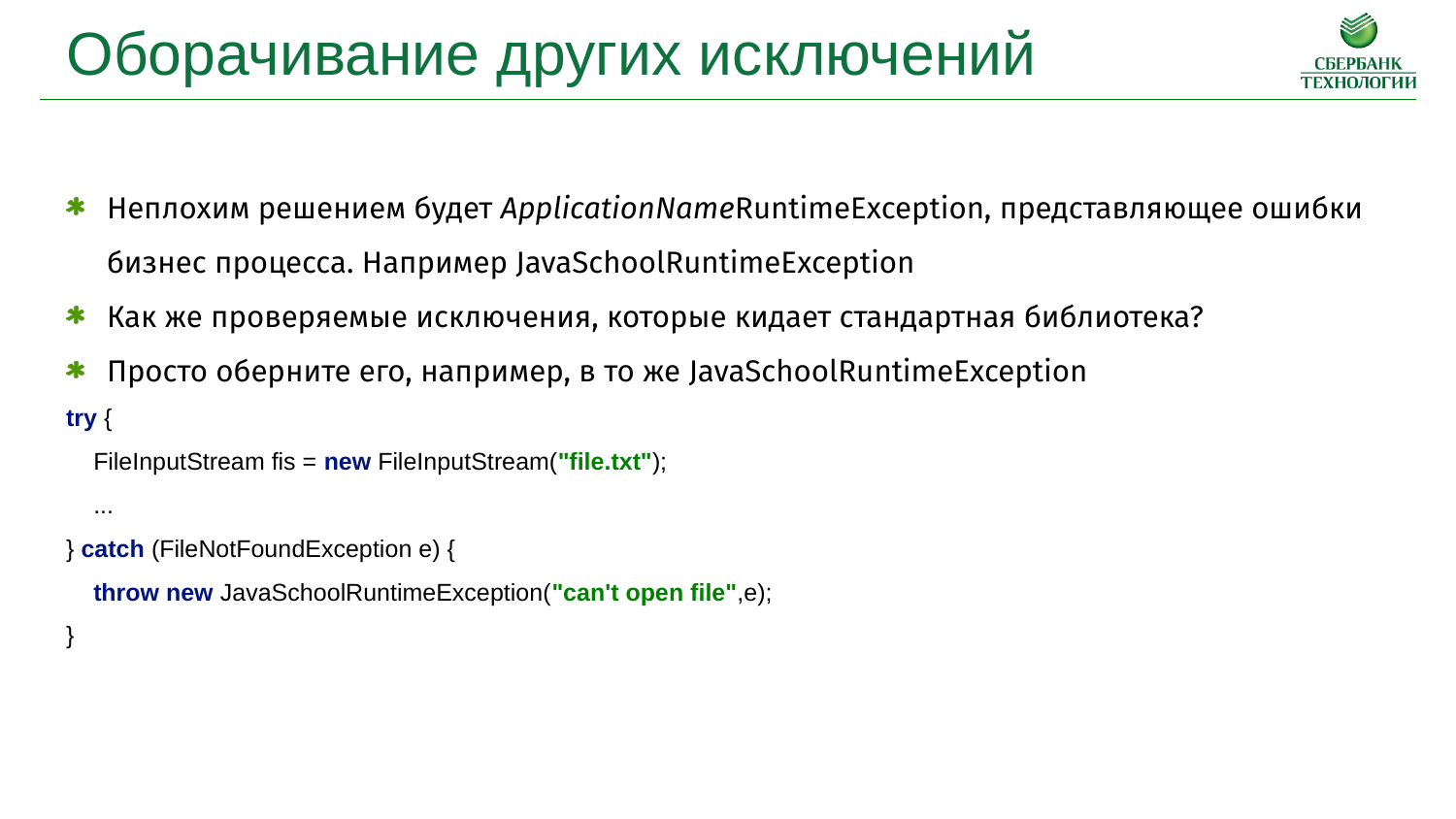

Оборачивание других исключений
Неплохим решением будет ApplicationNameRuntimeException, представляющее ошибки бизнес процесса. Например JavaSchoolRuntimeException
Как же проверяемые исключения, которые кидает стандартная библиотека?
Просто оберните его, например, в то же JavaSchoolRuntimeException
try {
    FileInputStream fis = new FileInputStream("file.txt");
    ...
} catch (FileNotFoundException e) {
    throw new JavaSchoolRuntimeException("can't open file",e);
}